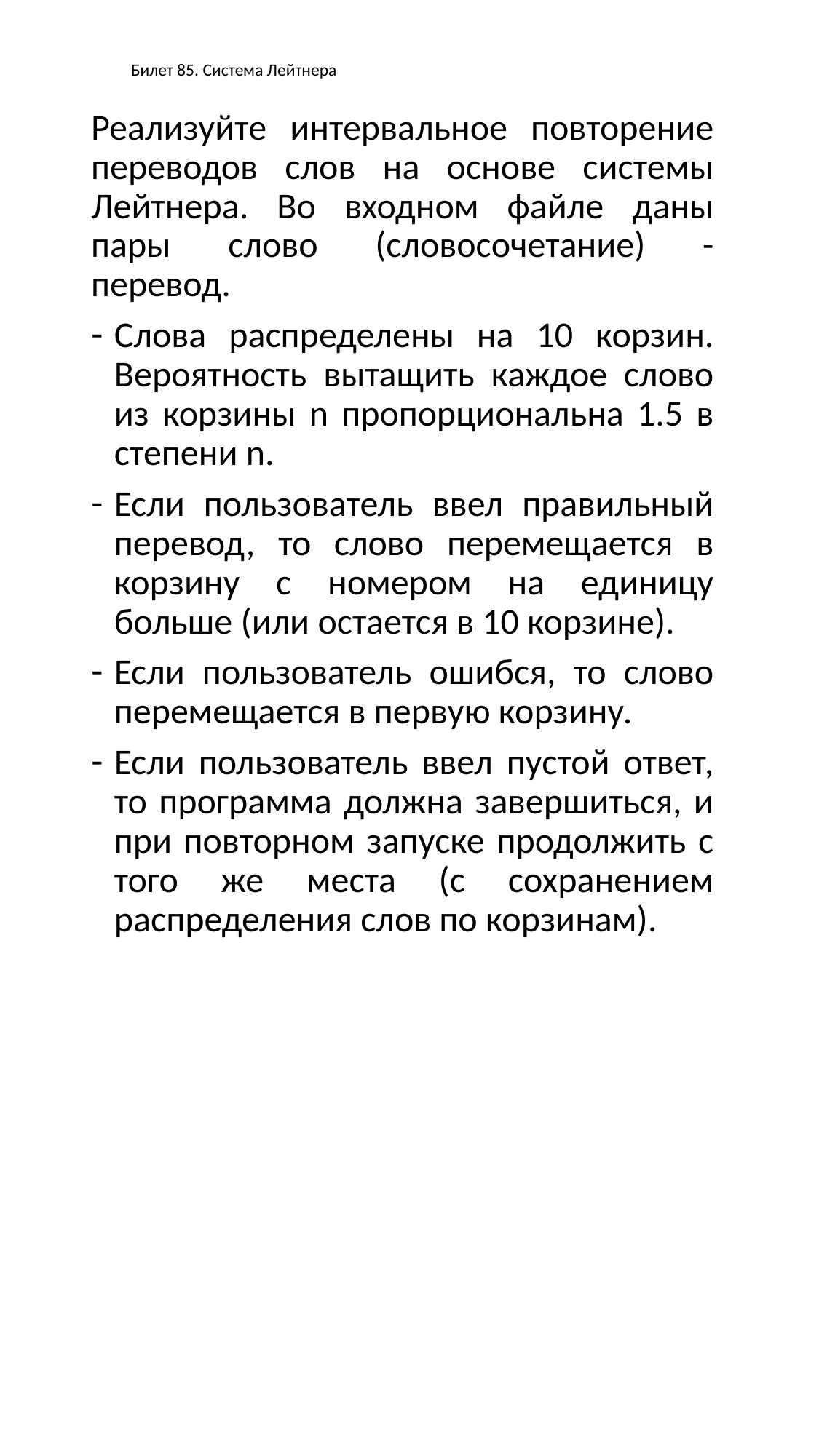

# Билет 85. Система Лейтнера
Реализуйте интервальное повторение переводов слов на основе системы Лейтнера. Во входном файле даны пары слово (словосочетание) - перевод.
Слова распределены на 10 корзин. Вероятность вытащить каждое слово из корзины n пропорциональна 1.5 в степени n.
Если пользователь ввел правильный перевод, то слово перемещается в корзину с номером на единицу больше (или остается в 10 корзине).
Если пользователь ошибся, то слово перемещается в первую корзину.
Если пользователь ввел пустой ответ, то программа должна завершиться, и при повторном запуске продолжить с того же места (с сохранением распределения слов по корзинам).